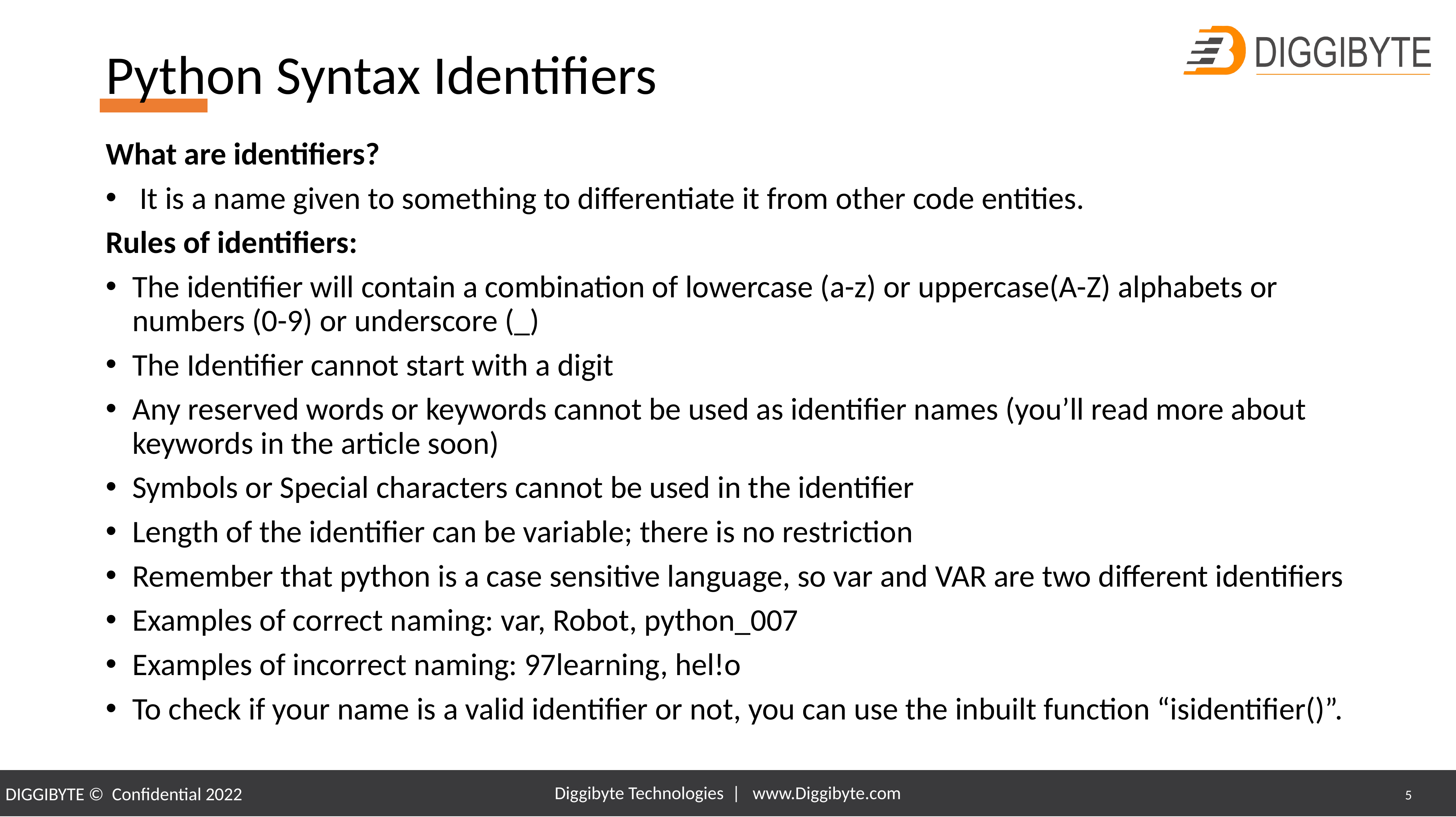

# Python Syntax Identifiers
What are identifiers?
 It is a name given to something to differentiate it from other code entities.
Rules of identifiers:
The identifier will contain a combination of lowercase (a-z) or uppercase(A-Z) alphabets or numbers (0-9) or underscore (_)
The Identifier cannot start with a digit
Any reserved words or keywords cannot be used as identifier names (you’ll read more about keywords in the article soon)
Symbols or Special characters cannot be used in the identifier
Length of the identifier can be variable; there is no restriction
Remember that python is a case sensitive language, so var and VAR are two different identifiers
Examples of correct naming: var, Robot, python_007
Examples of incorrect naming: 97learning, hel!o
To check if your name is a valid identifier or not, you can use the inbuilt function “isidentifier()”.

Diggibyte Technologies  |   www.Diggibyte.com
5